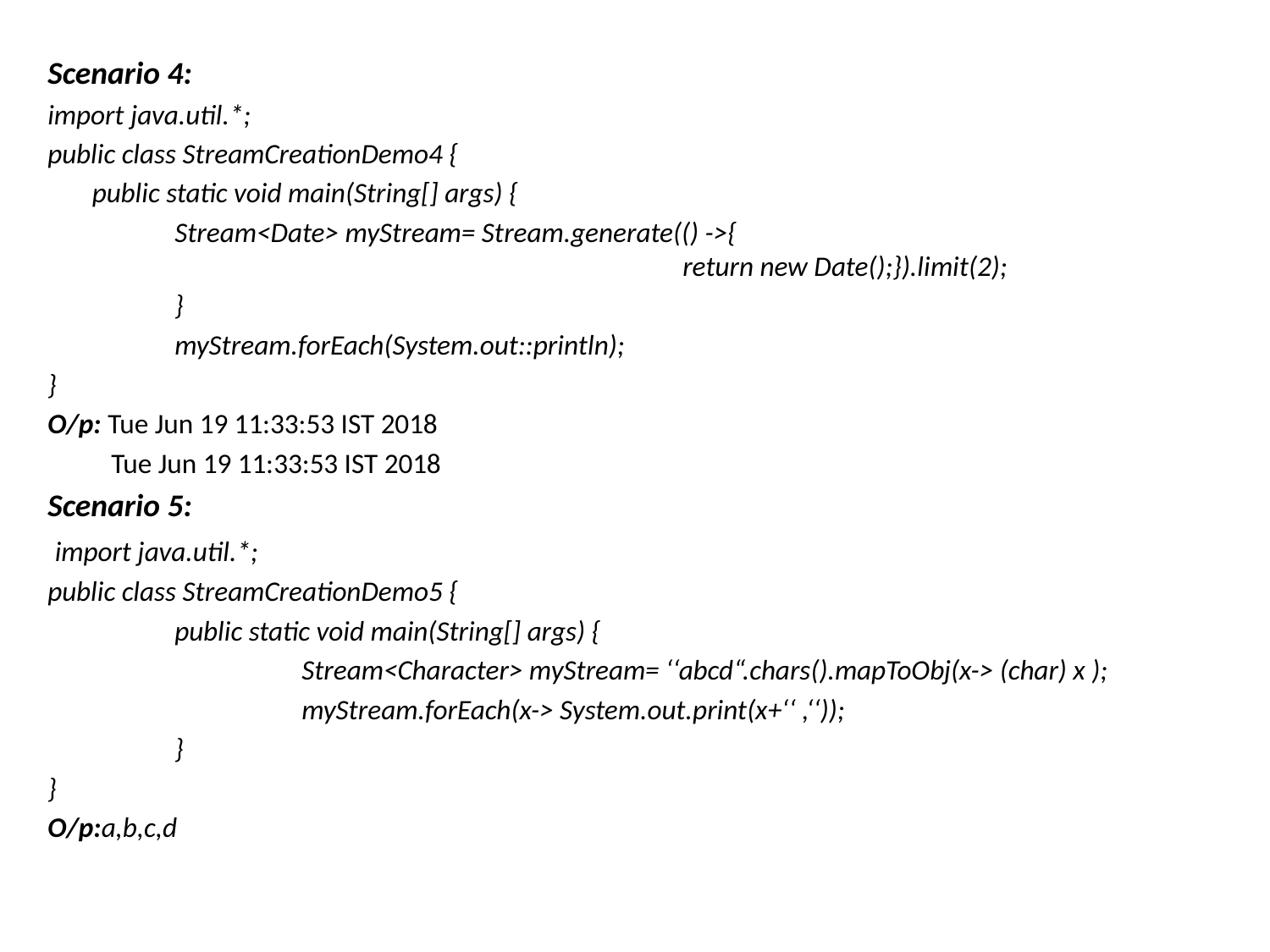

Scenario 4:
import java.util.*;
public class StreamCreationDemo4 {
       public static void main(String[] args) {
	Stream<Date> myStream= Stream.generate(() ->{                                                                         					return new Date();}).limit(2);
	}
	myStream.forEach(System.out::println);
}
O/p: Tue Jun 19 11:33:53 IST 2018
          Tue Jun 19 11:33:53 IST 2018
Scenario 5:
 import java.util.*;
public class StreamCreationDemo5 {
	public static void main(String[] args) {
		Stream<Character> myStream= ‘‘abcd“.chars().mapToObj(x-> (char) x );
		myStream.forEach(x-> System.out.print(x+‘‘ ,‘‘));
	}
}
O/p:a,b,c,d